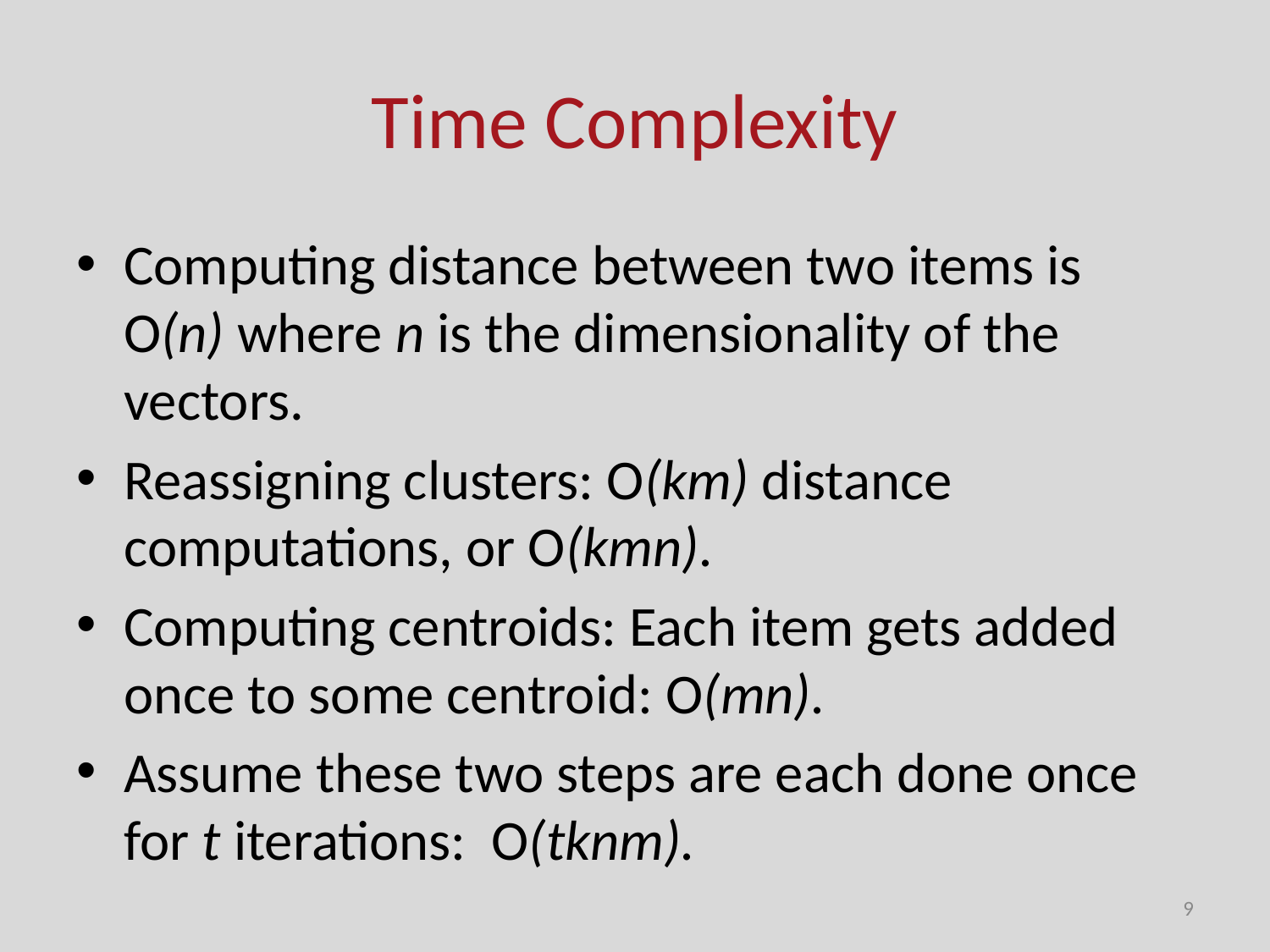

# Time Complexity
Computing distance between two items is O(n) where n is the dimensionality of the vectors.
Reassigning clusters: O(km) distance computations, or O(kmn).
Computing centroids: Each item gets added once to some centroid: O(mn).
Assume these two steps are each done once for t iterations:  O(tknm).
9